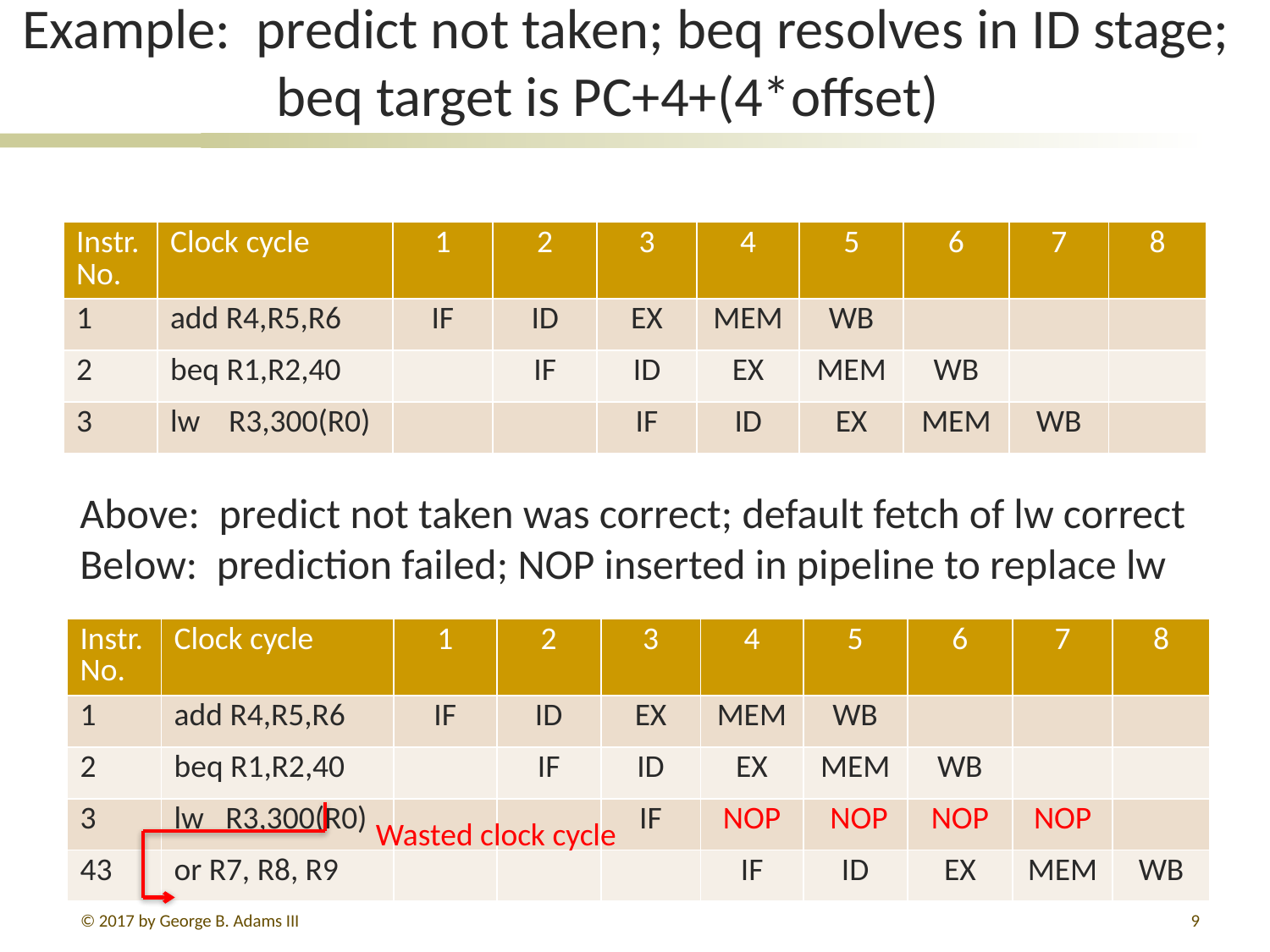

# Example:  predict not taken; beq resolves in ID stage;   		beq target is PC+4+(4*offset)
| Instr. No. | Clock cycle | 1 | 2 | 3 | 4 | 5 | 6 | 7 | 8 |
| --- | --- | --- | --- | --- | --- | --- | --- | --- | --- |
| 1 | add R4,R5,R6 | IF | ID | EX | MEM | WB |  |  |  |
| 2 | beq R1,R2,40 |  | IF | ID | EX | MEM | WB |  |  |
| 3 | lw R3,300(R0) |  |  | IF | ID | EX | MEM | WB |  |
Above:  predict not taken was correct; default fetch of lw correct
Below:  prediction failed; NOP inserted in pipeline to replace lw
| Instr. No. | Clock cycle | 1 | 2 | 3 | 4 | 5 | 6 | 7 | 8 |
| --- | --- | --- | --- | --- | --- | --- | --- | --- | --- |
| 1 | add R4,R5,R6 | IF | ID | EX | MEM | WB |  |  |  |
| 2 | beq R1,R2,40 |  | IF | ID | EX | MEM | WB |  |  |
| 3 | lw R3,300(R0) |  |  | IF | NOP | NOP | NOP | NOP |  |
| 43 | or R7, R8, R9 |  |  |  | IF | ID | EX | MEM | WB |
Wasted clock cycle
© 2017 by George B. Adams III
9